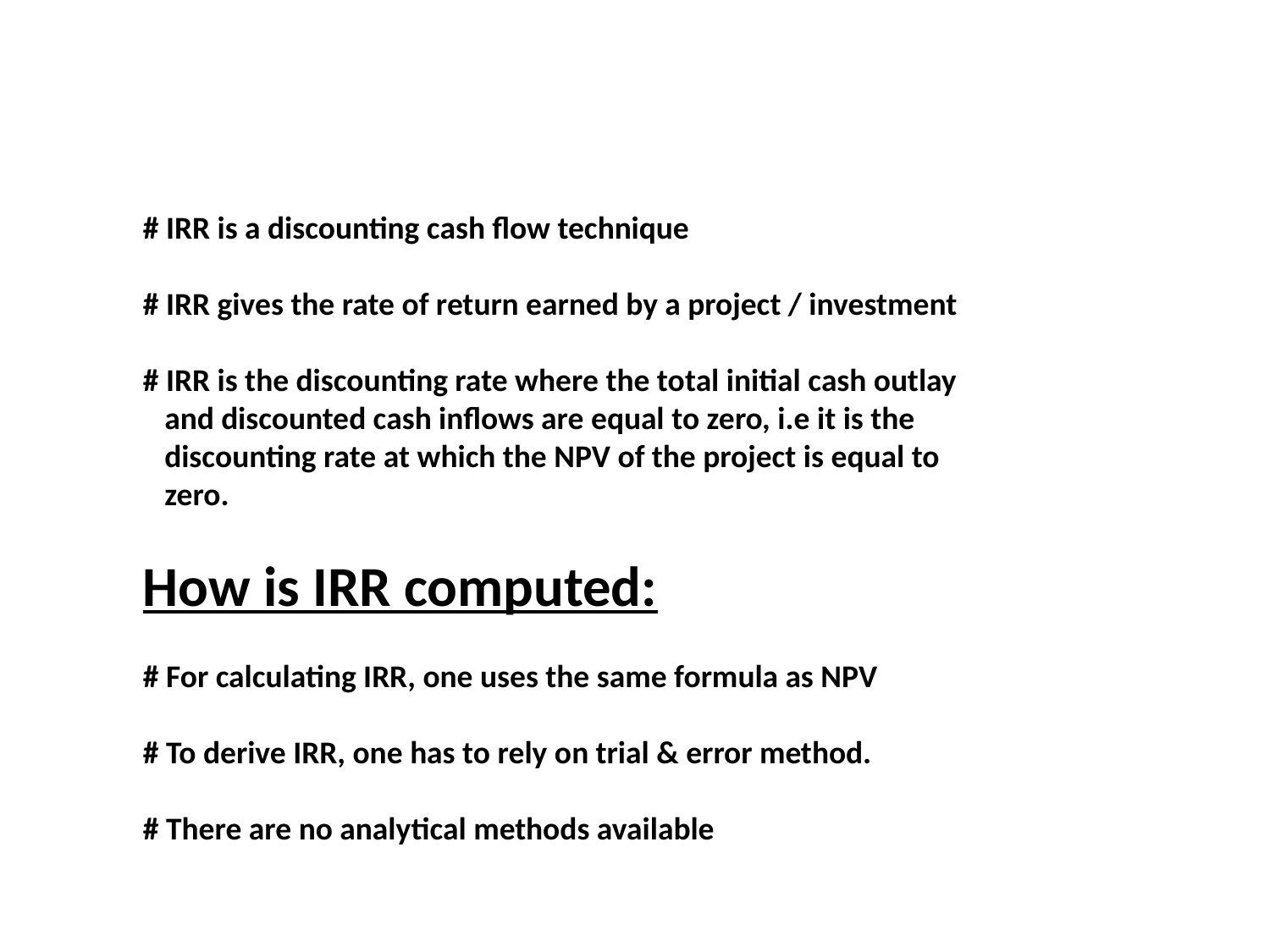

# IRR is a discounting cash flow technique

# IRR gives the rate of return earned by a project / investment

# IRR is the discounting rate where the total initial cash outlay
   and discounted cash inflows are equal to zero, i.e it is the
   discounting rate at which the NPV of the project is equal to
   zero.

How is IRR computed:

# For calculating IRR, one uses the same formula as NPV

# To derive IRR, one has to rely on trial & error method.

# There are no analytical methods available